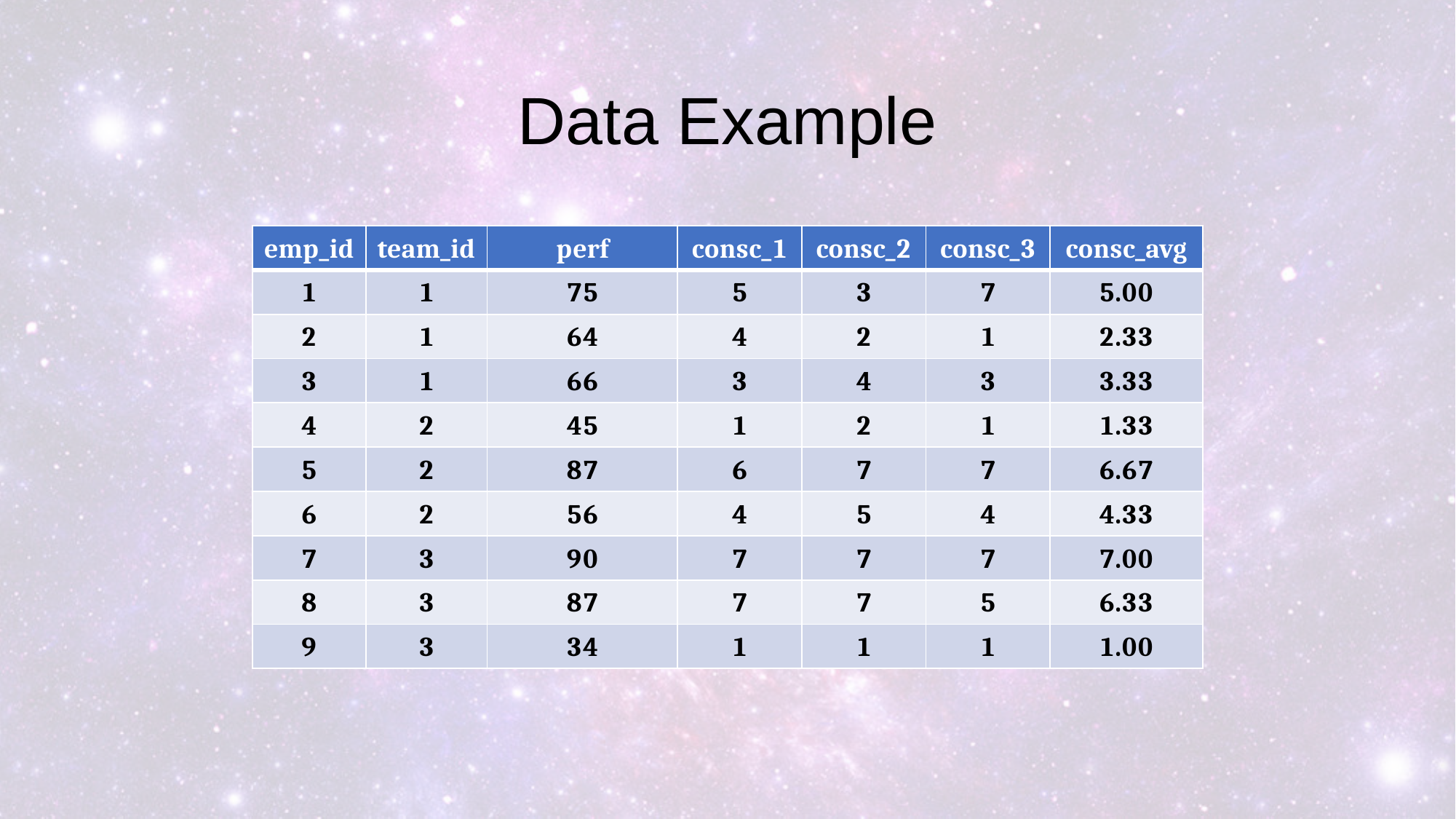

# Data Example
| emp\_id | team\_id | perf | consc\_1 | consc\_2 | consc\_3 | consc\_avg |
| --- | --- | --- | --- | --- | --- | --- |
| 1 | 1 | 75 | 5 | 3 | 7 | 5.00 |
| 2 | 1 | 64 | 4 | 2 | 1 | 2.33 |
| 3 | 1 | 66 | 3 | 4 | 3 | 3.33 |
| 4 | 2 | 45 | 1 | 2 | 1 | 1.33 |
| 5 | 2 | 87 | 6 | 7 | 7 | 6.67 |
| 6 | 2 | 56 | 4 | 5 | 4 | 4.33 |
| 7 | 3 | 90 | 7 | 7 | 7 | 7.00 |
| 8 | 3 | 87 | 7 | 7 | 5 | 6.33 |
| 9 | 3 | 34 | 1 | 1 | 1 | 1.00 |